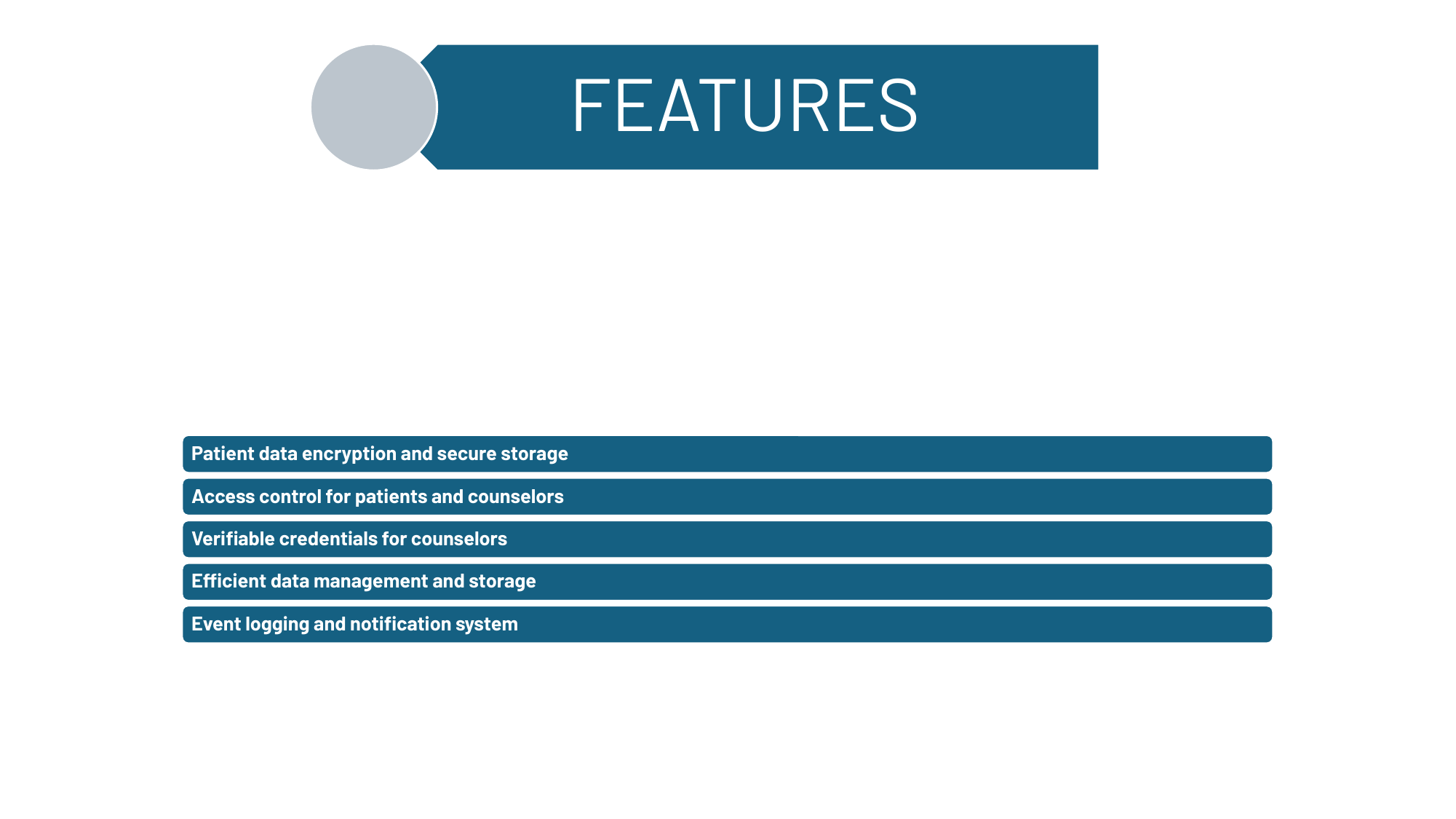

FEATURES
Patient data encryption and secure storage
Access control for patients and counselors
Verifiable credentials for counselors
Efficient data management and storage
Event logging and notification system